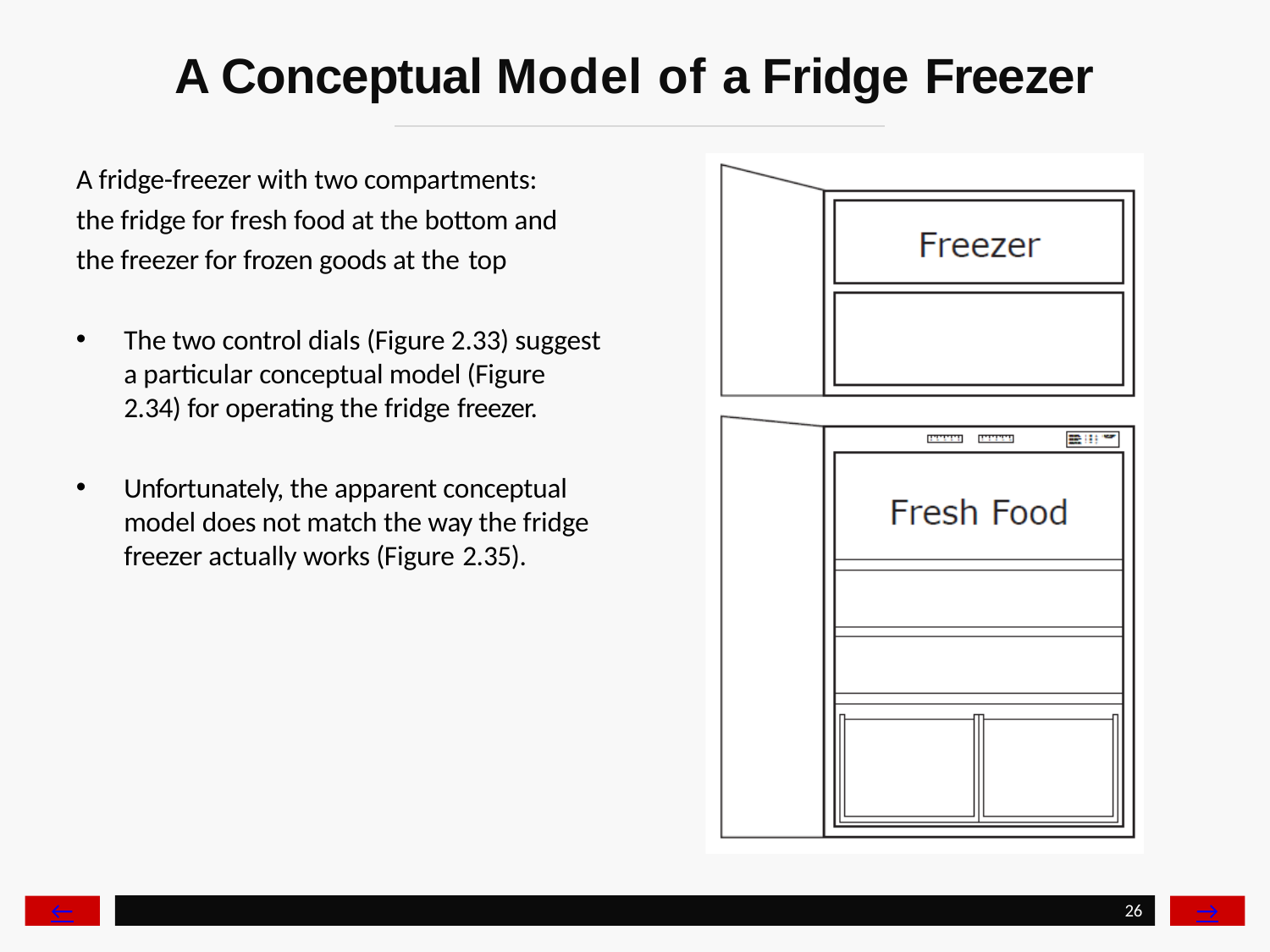

# A Conceptual Model of a Fridge Freezer

A fridge-freezer with two compartments:  the fridge for fresh food at the bottom and  the freezer for frozen goods at the top

The two control dials (Figure 2.33) suggest  a particular conceptual model (Figure  2.34) for operating the fridge freezer.

Unfortunately, the apparent conceptual  model does not match the way the fridge  freezer actually works (Figure 2.35).

←
→
26